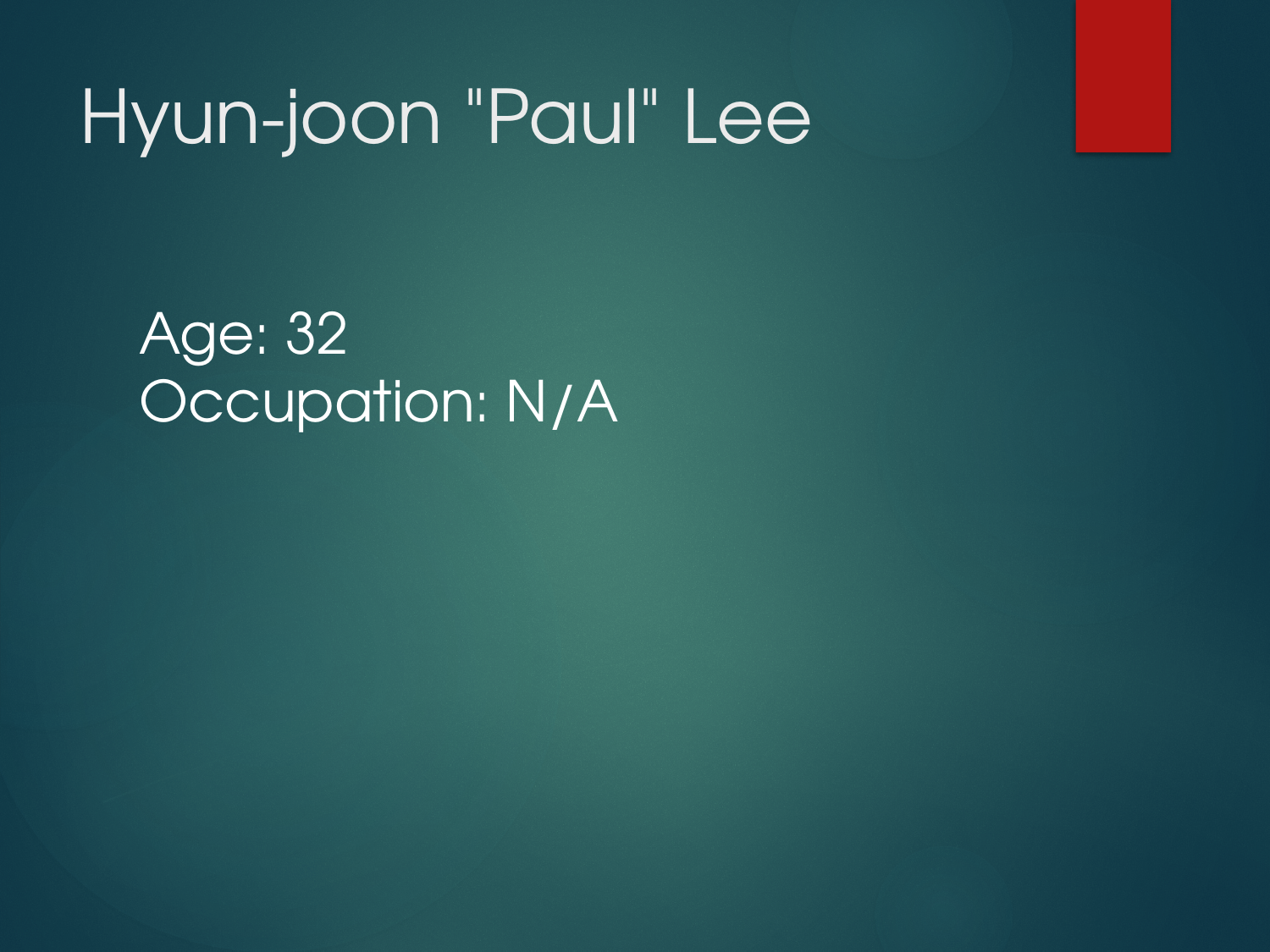

# Hyun-joon "Paul" Lee

Age: 32
Occupation: N/A